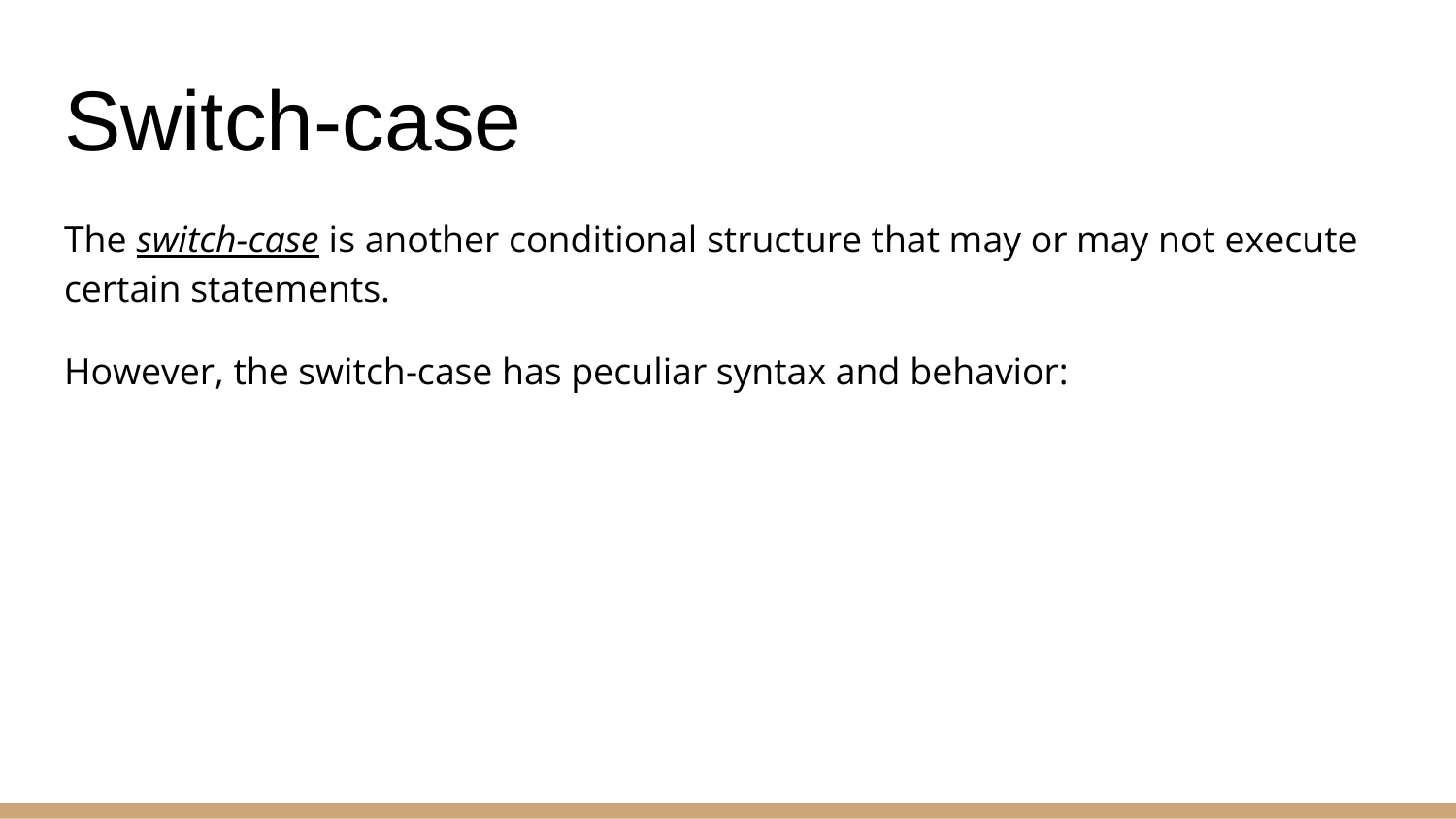

# Switch-case
The switch-case is another conditional structure that may or may not execute certain statements.
However, the switch-case has peculiar syntax and behavior: